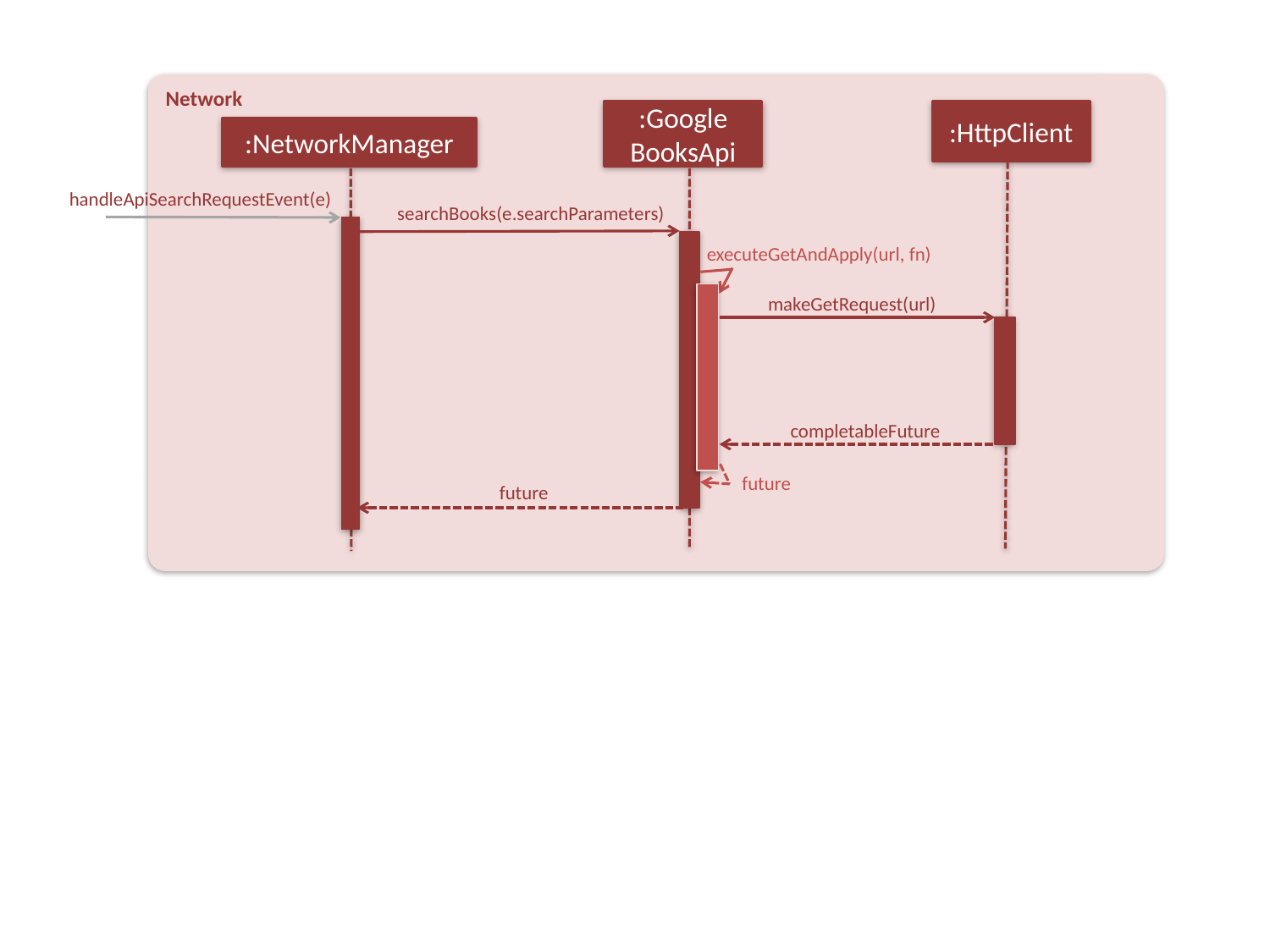

Network
:Google
BooksApi
:HttpClient
:NetworkManager
handleApiSearchRequestEvent(e)
searchBooks(e.searchParameters)

executeGetAndApply(url, fn)

makeGetRequest(url)

completableFuture
future
future